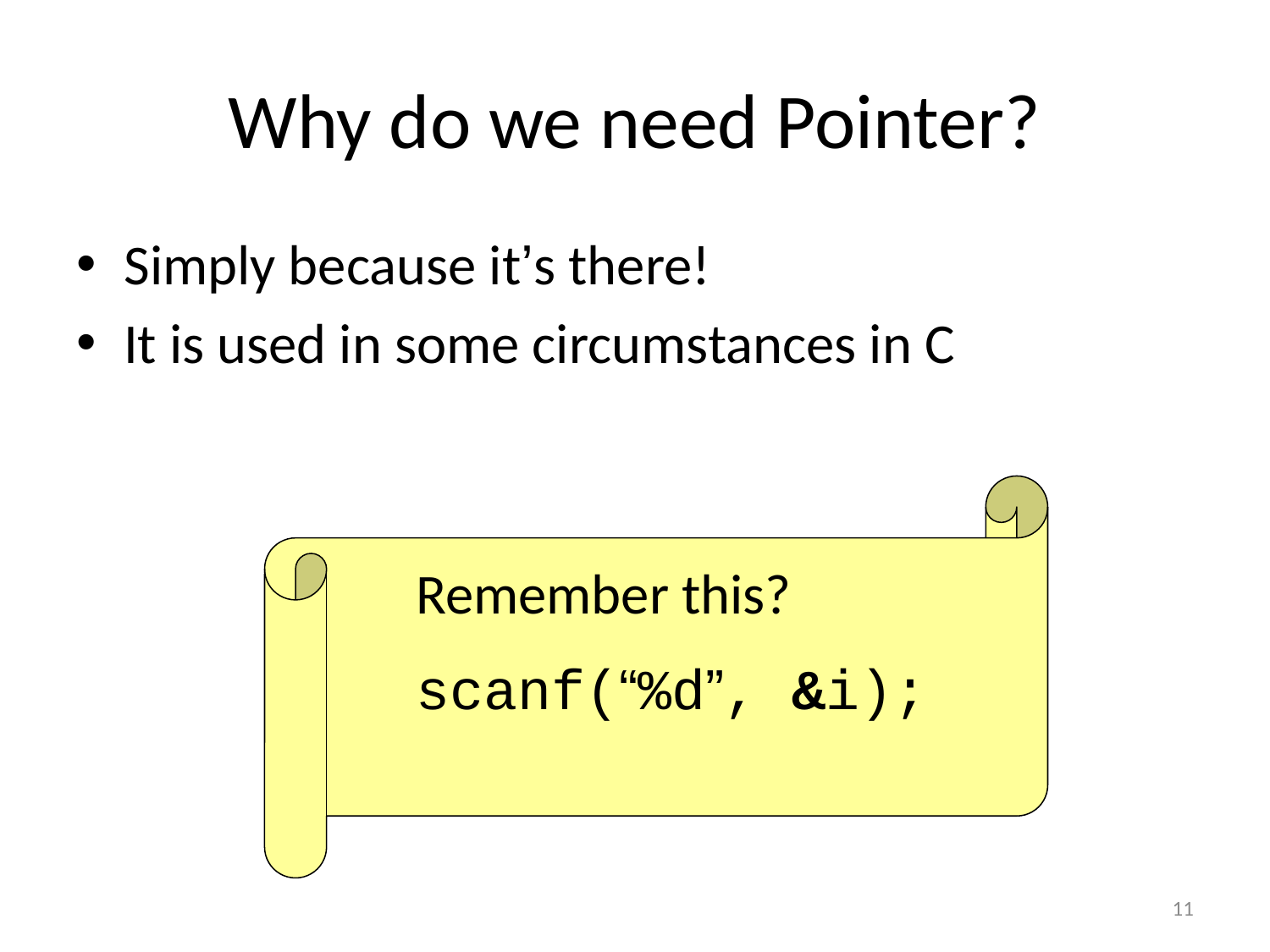

# Why do we need Pointer?
Simply because it’s there!
It is used in some circumstances in C
Remember this?
scanf(“%d”, &i);

11